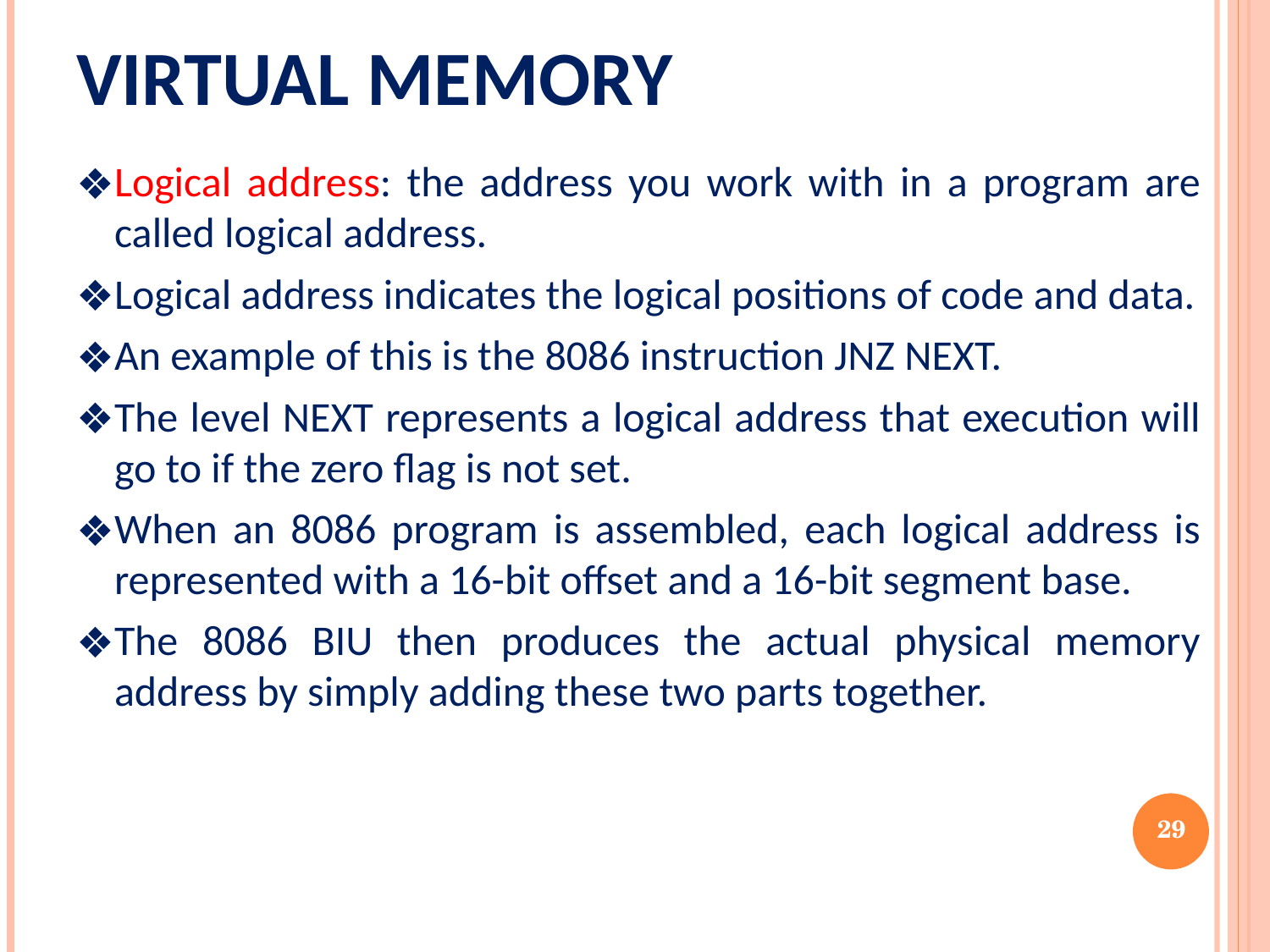

# Virtual memory
Logical address: the address you work with in a program are called logical address.
Logical address indicates the logical positions of code and data.
An example of this is the 8086 instruction JNZ NEXT.
The level NEXT represents a logical address that execution will go to if the zero flag is not set.
When an 8086 program is assembled, each logical address is represented with a 16-bit offset and a 16-bit segment base.
The 8086 BIU then produces the actual physical memory address by simply adding these two parts together.
29